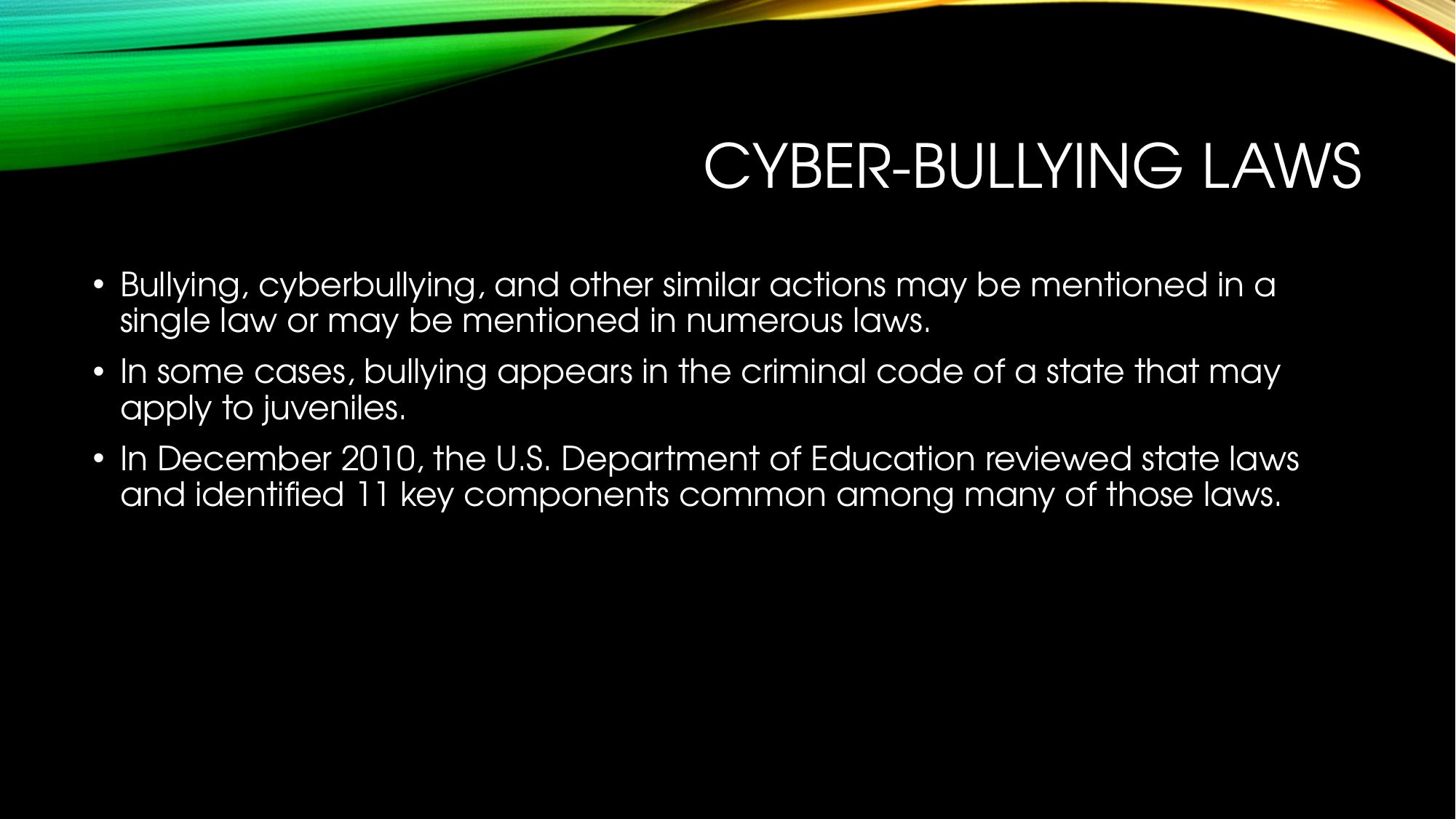

# Cyber-bullying laws
Bullying, cyberbullying, and other similar actions may be mentioned in a single law or may be mentioned in numerous laws.
In some cases, bullying appears in the criminal code of a state that may apply to juveniles.
In December 2010, the U.S. Department of Education reviewed state laws and identified 11 key components common among many of those laws.